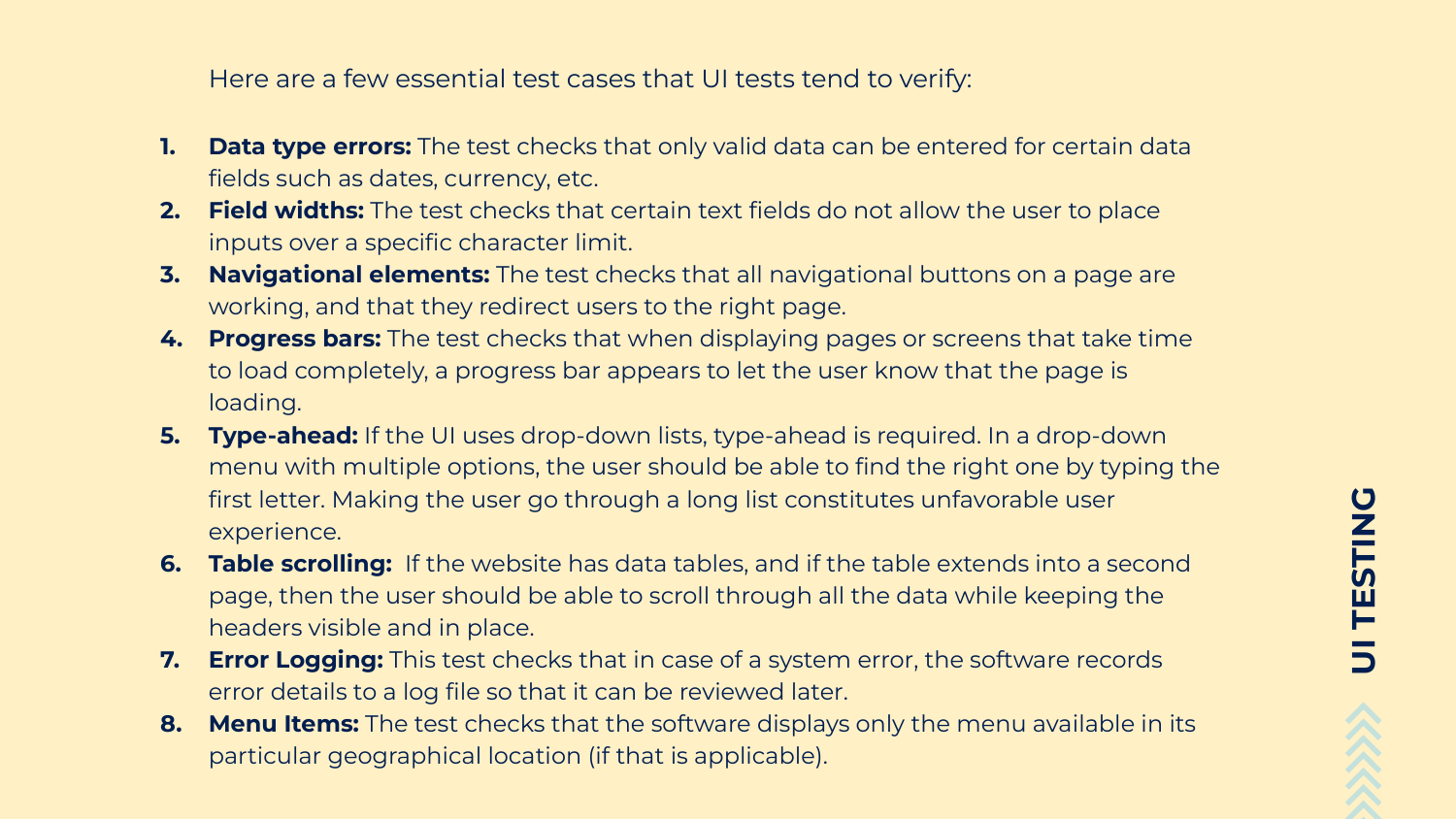

Here are a few essential test cases that UI tests tend to verify:

Data type errors: The test checks that only valid data can be entered for certain data fields such as dates, currency, etc.
Field widths: The test checks that certain text fields do not allow the user to place inputs over a specific character limit.
Navigational elements: The test checks that all navigational buttons on a page are working, and that they redirect users to the right page.
Progress bars: The test checks that when displaying pages or screens that take time to load completely, a progress bar appears to let the user know that the page is loading.
Type-ahead: If the UI uses drop-down lists, type-ahead is required. In a drop-down menu with multiple options, the user should be able to find the right one by typing the first letter. Making the user go through a long list constitutes unfavorable user experience.
Table scrolling:  If the website has data tables, and if the table extends into a second page, then the user should be able to scroll through all the data while keeping the headers visible and in place.
Error Logging: This test checks that in case of a system error, the software records error details to a log file so that it can be reviewed later.
Menu Items: The test checks that the software displays only the menu available in its particular geographical location (if that is applicable).
# UI TESTING